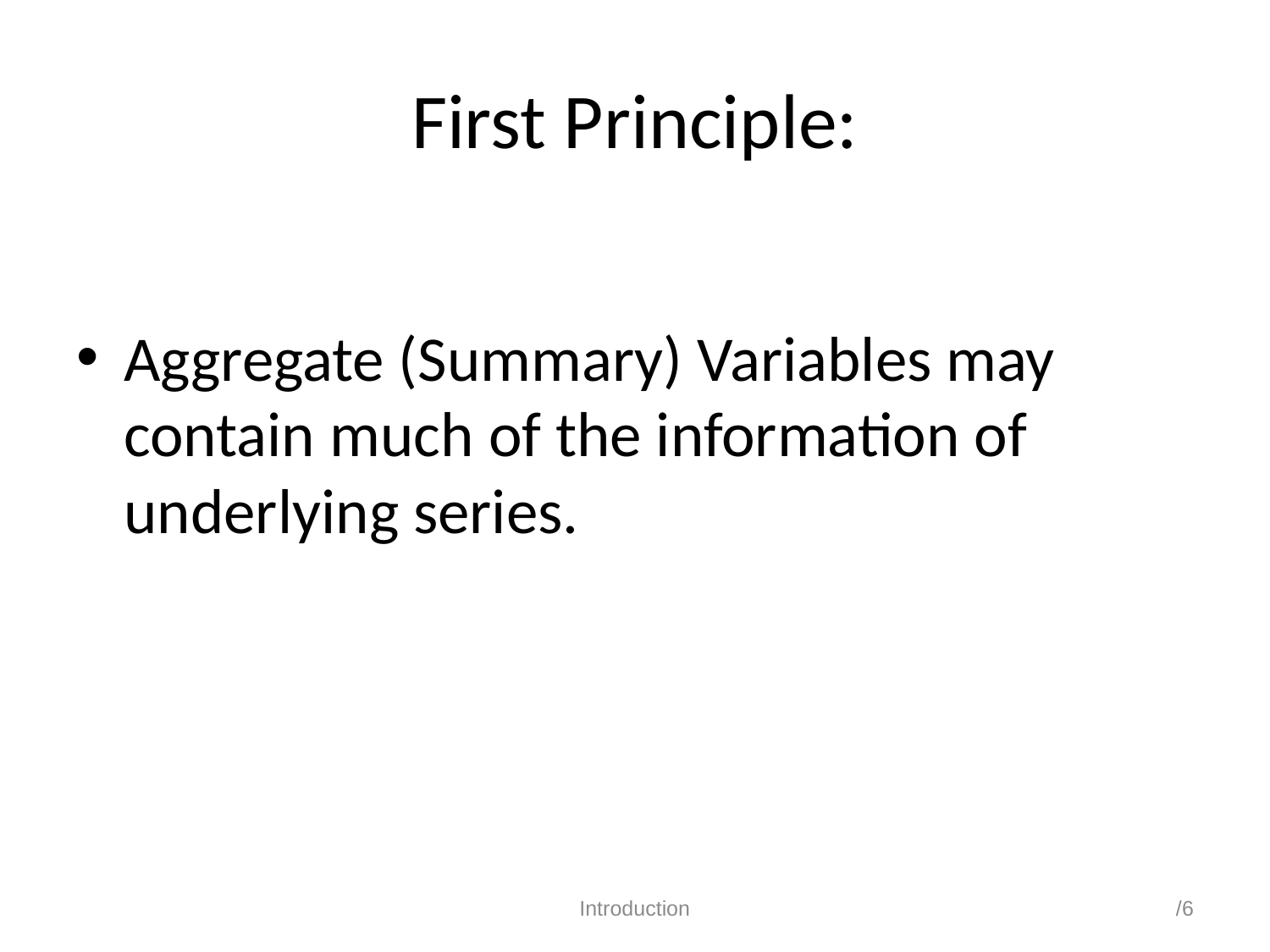

# First Principle:

Aggregate (Summary) Variables may contain much of the information of underlying series.
Introduction
/6